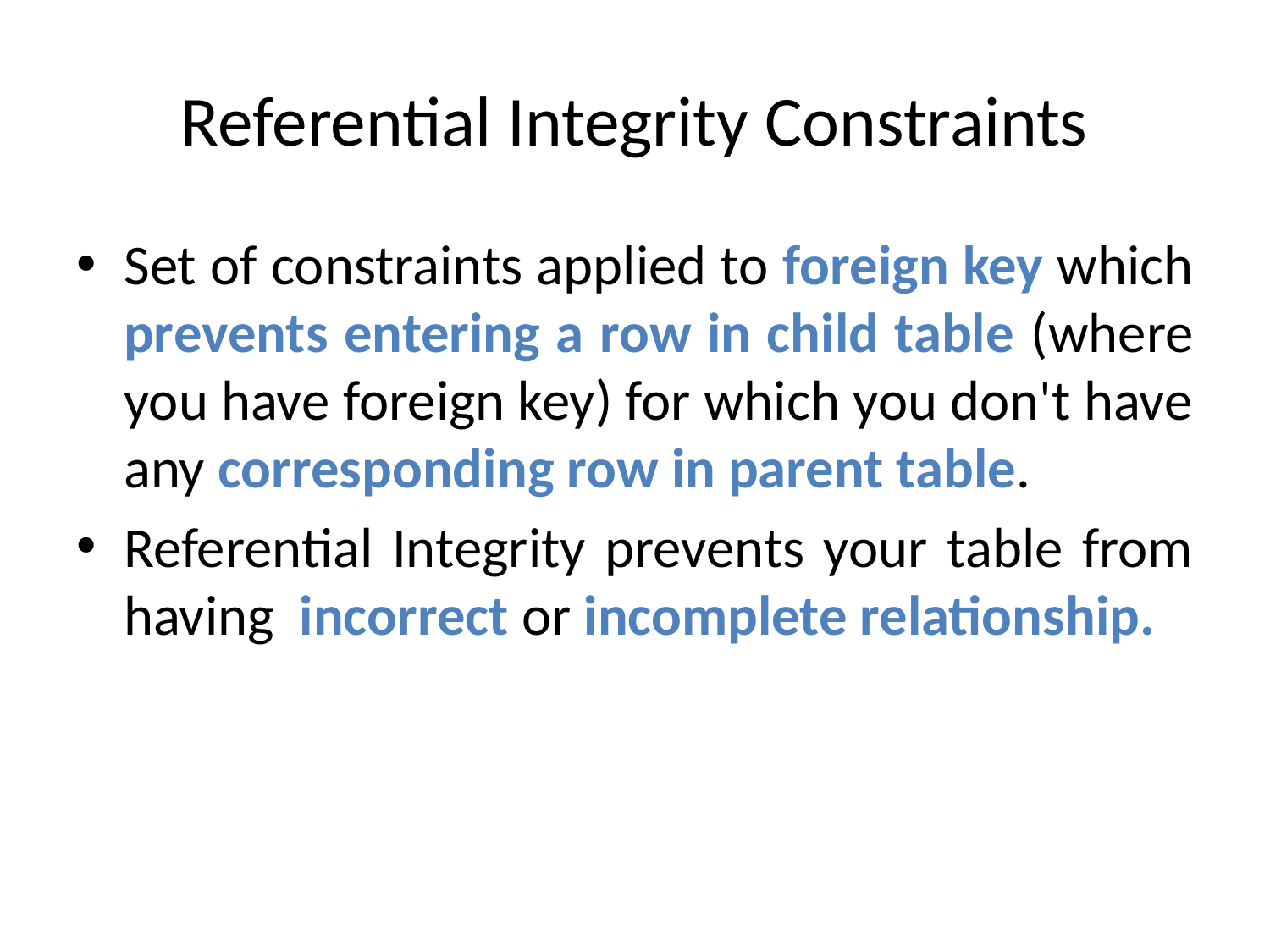

# Referential Integrity Constraints
Set of constraints applied to foreign key which prevents entering a row in child table (where you have foreign key) for which you don't have any corresponding row in parent table.
Referential Integrity prevents your table from having  incorrect or incomplete relationship.